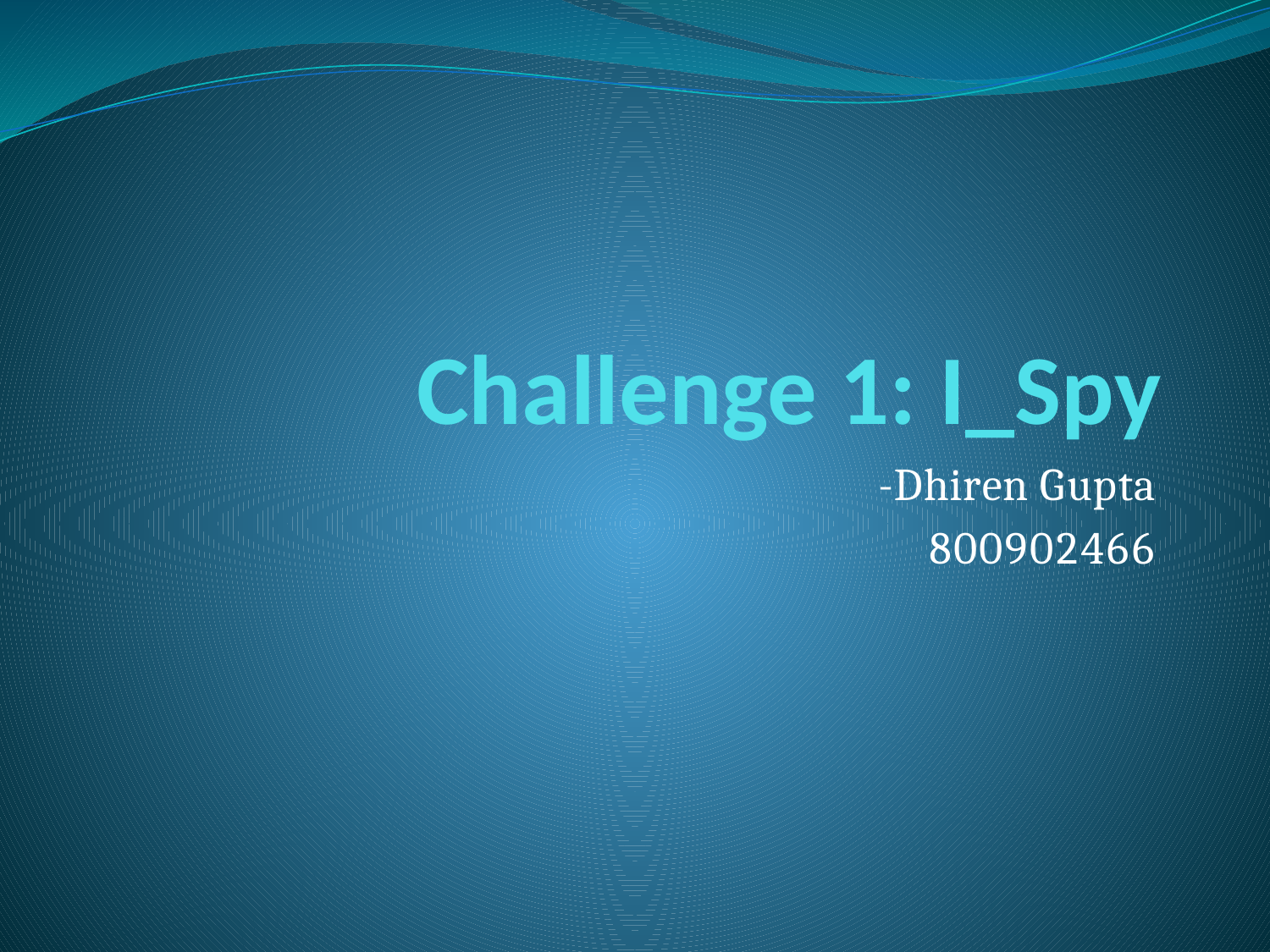

# Challenge 1: I_Spy
-Dhiren Gupta
800902466